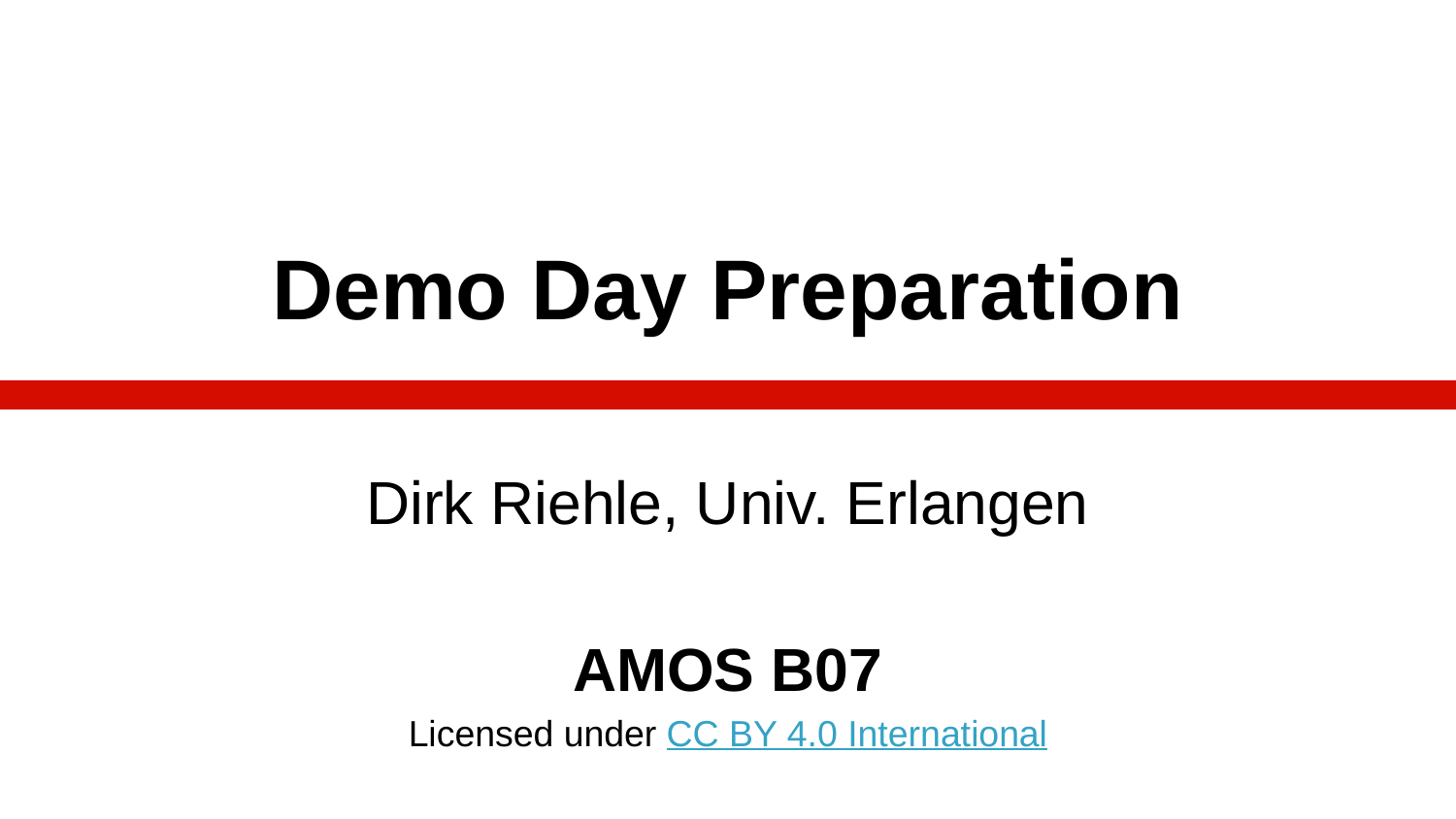

# Demo Day Preparation
Dirk Riehle, Univ. Erlangen

AMOS B07
Licensed under CC BY 4.0 International